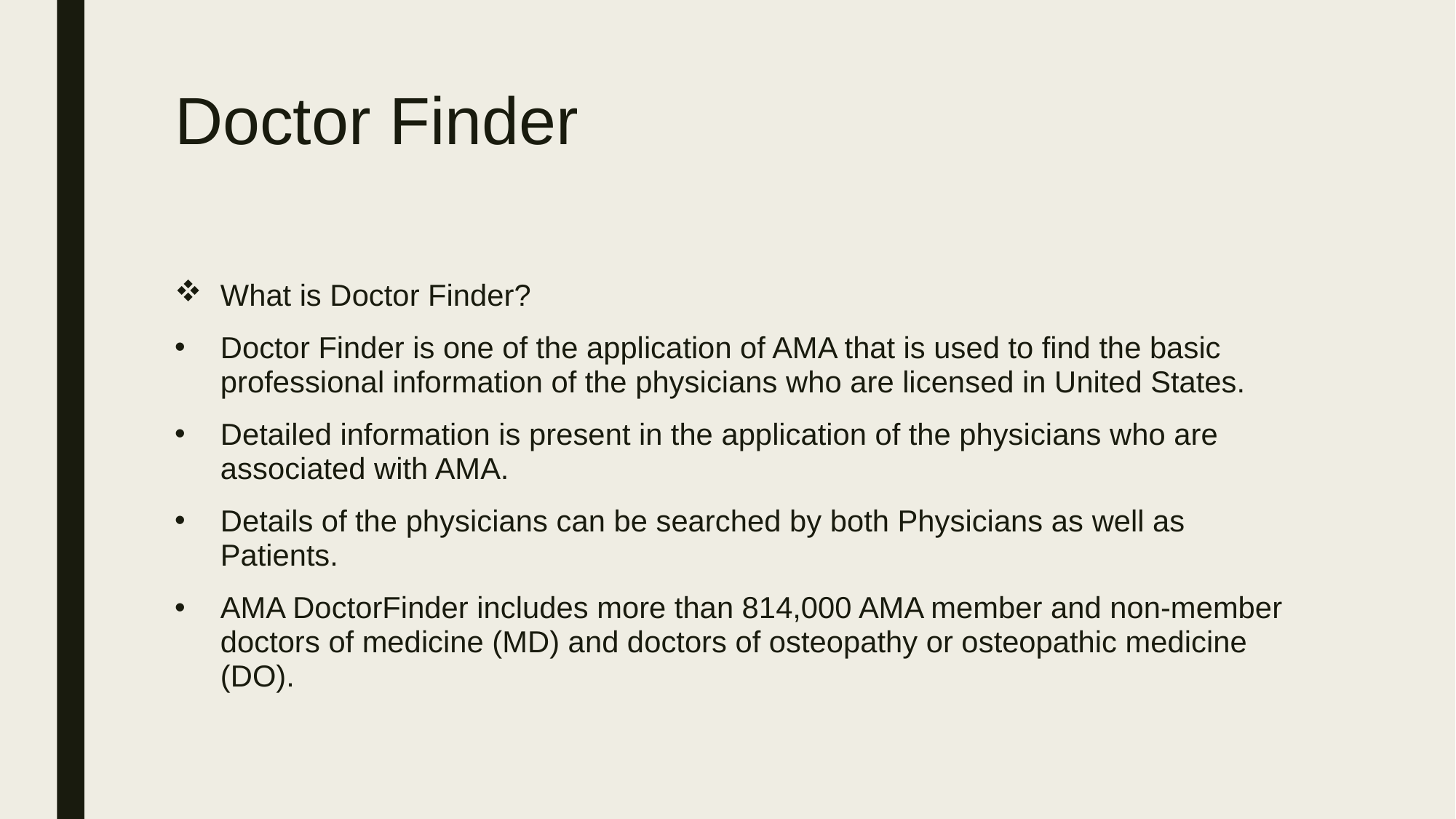

# Doctor Finder
What is Doctor Finder?
Doctor Finder is one of the application of AMA that is used to find the basic professional information of the physicians who are licensed in United States.
Detailed information is present in the application of the physicians who are associated with AMA.
Details of the physicians can be searched by both Physicians as well as Patients.
AMA DoctorFinder includes more than 814,000 AMA member and non-member doctors of medicine (MD) and doctors of osteopathy or osteopathic medicine (DO).